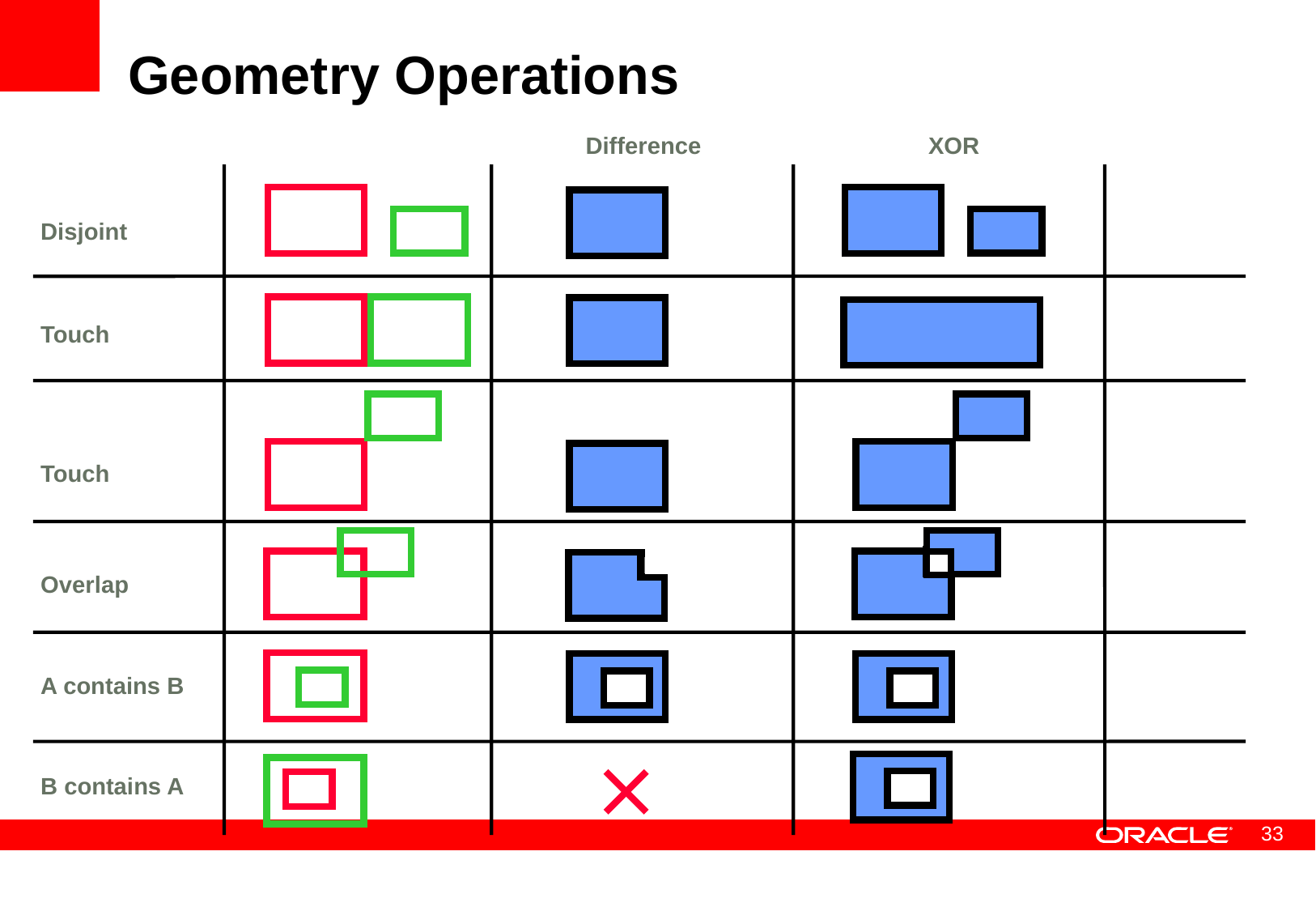

# Geometry Operations
Difference
XOR

Disjoint

Touch

Touch

Overlap

A contains B

B contains A